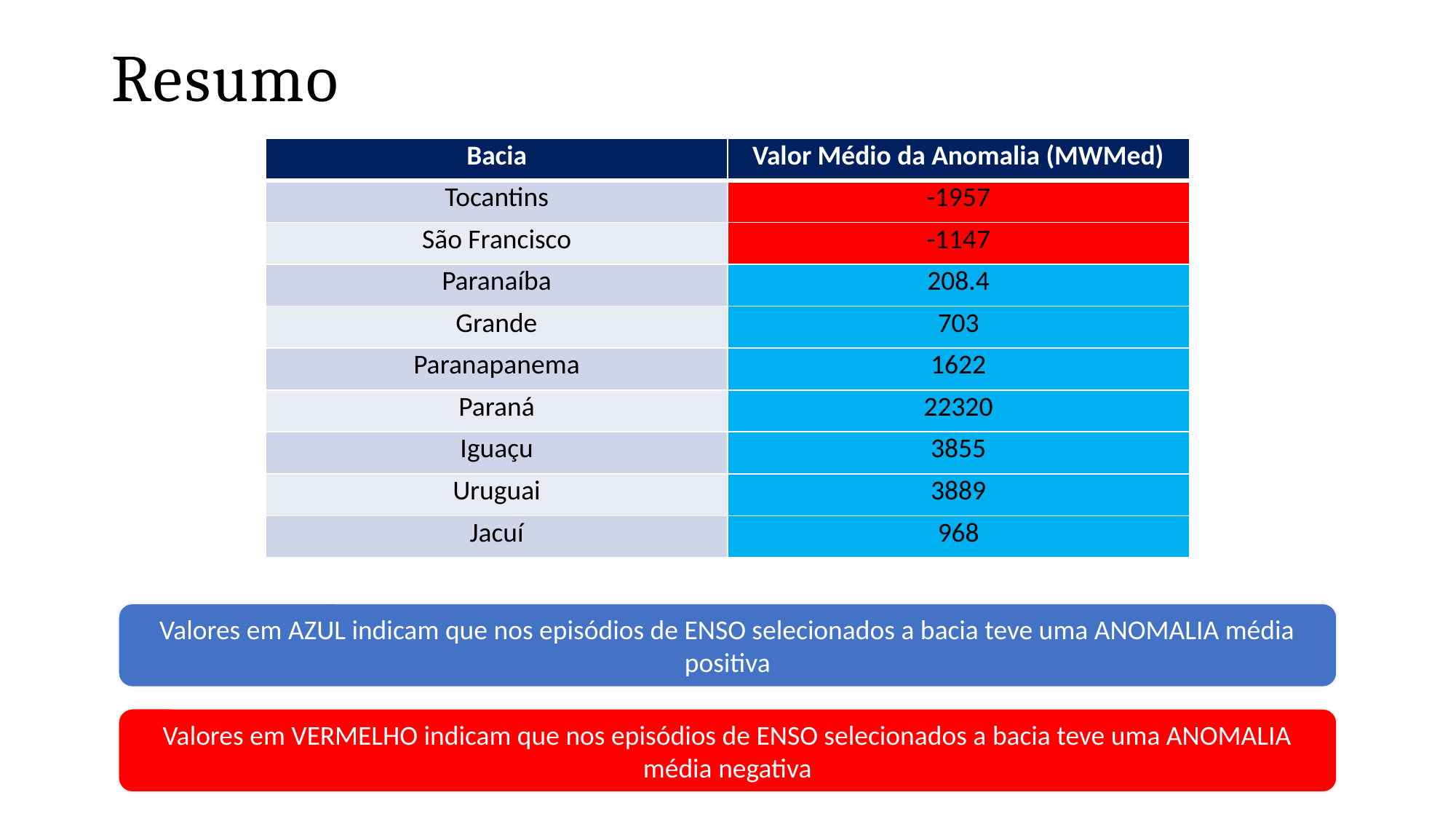

# Resumo
| Bacia | Valor Médio da Anomalia (MWMed) |
| --- | --- |
| Tocantins | -1957 |
| São Francisco | -1147 |
| Paranaíba | 208.4 |
| Grande | 703 |
| Paranapanema | 1622 |
| Paraná | 22320 |
| Iguaçu | 3855 |
| Uruguai | 3889 |
| Jacuí | 968 |
Valores em AZUL indicam que nos episódios de ENSO selecionados a bacia teve uma ANOMALIA média positiva
Valores em VERMELHO indicam que nos episódios de ENSO selecionados a bacia teve uma ANOMALIA média negativa